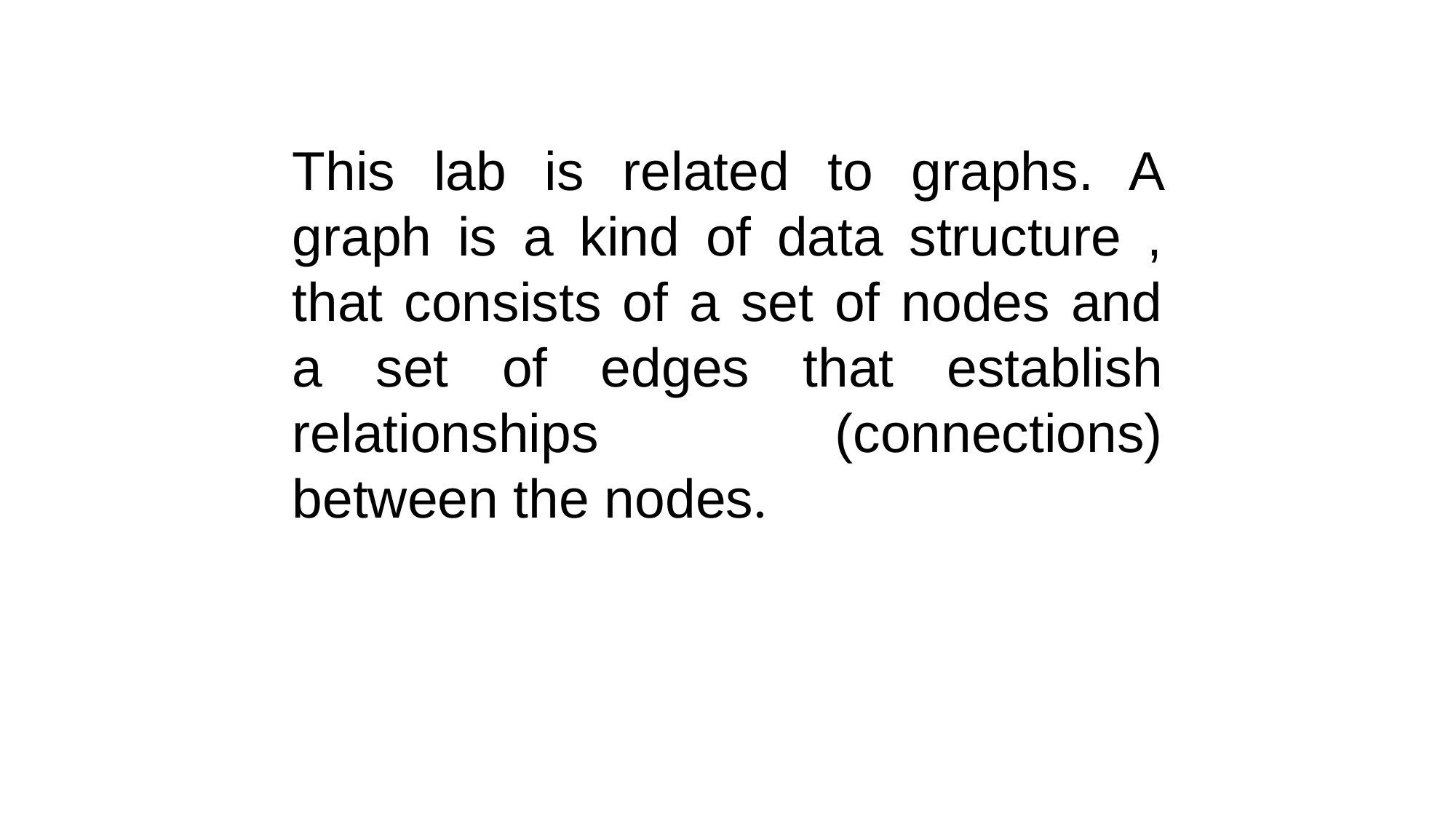

This lab is related to graphs. A graph is a kind of data structure , that consists of a set of nodes and a set of edges that establish relationships (connections) between the nodes.